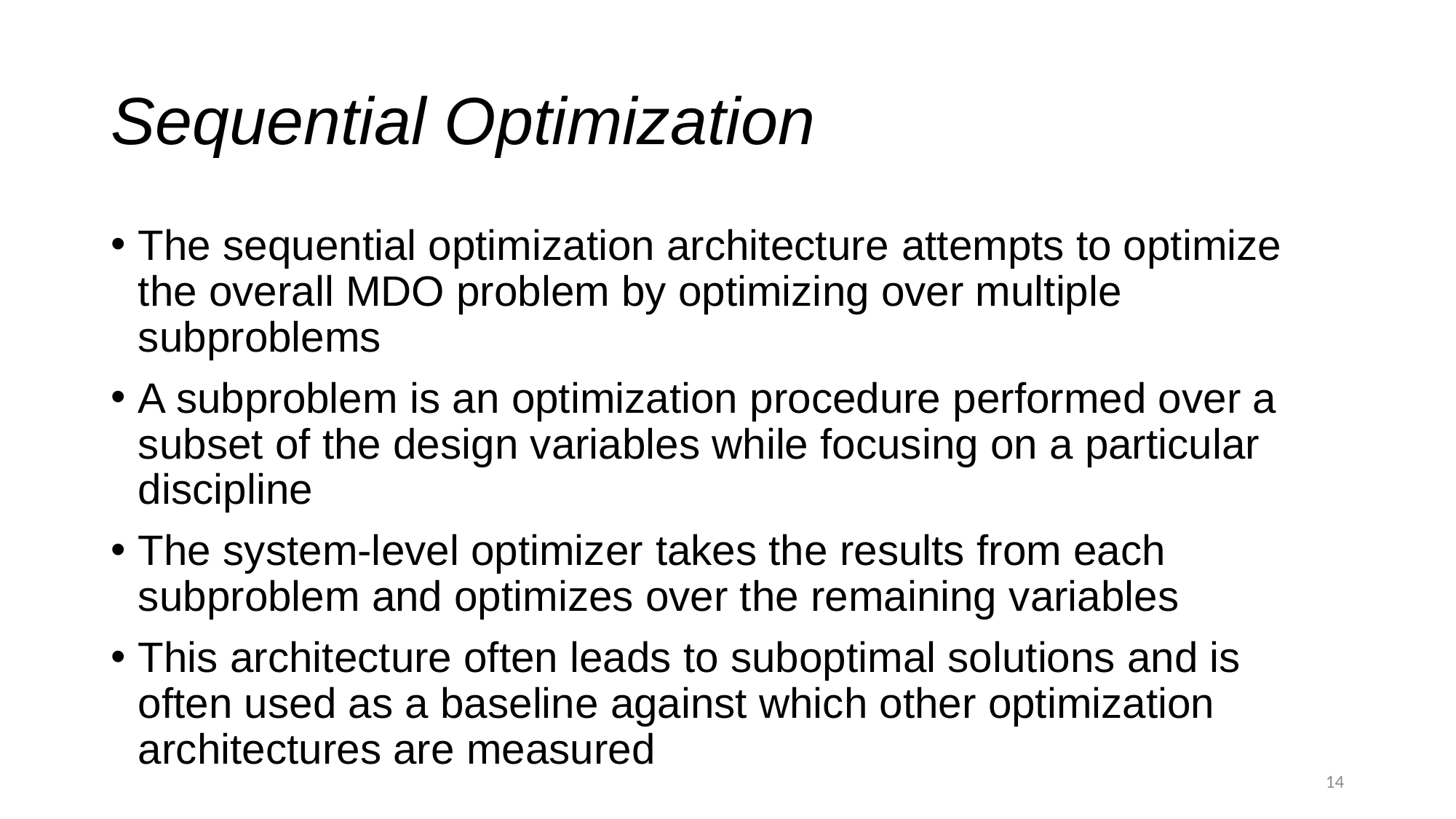

# Sequential Optimization
The sequential optimization architecture attempts to optimize the overall MDO problem by optimizing over multiple subproblems
A subproblem is an optimization procedure performed over a subset of the design variables while focusing on a particular discipline
The system-level optimizer takes the results from each subproblem and optimizes over the remaining variables
This architecture often leads to suboptimal solutions and is often used as a baseline against which other optimization architectures are measured
14